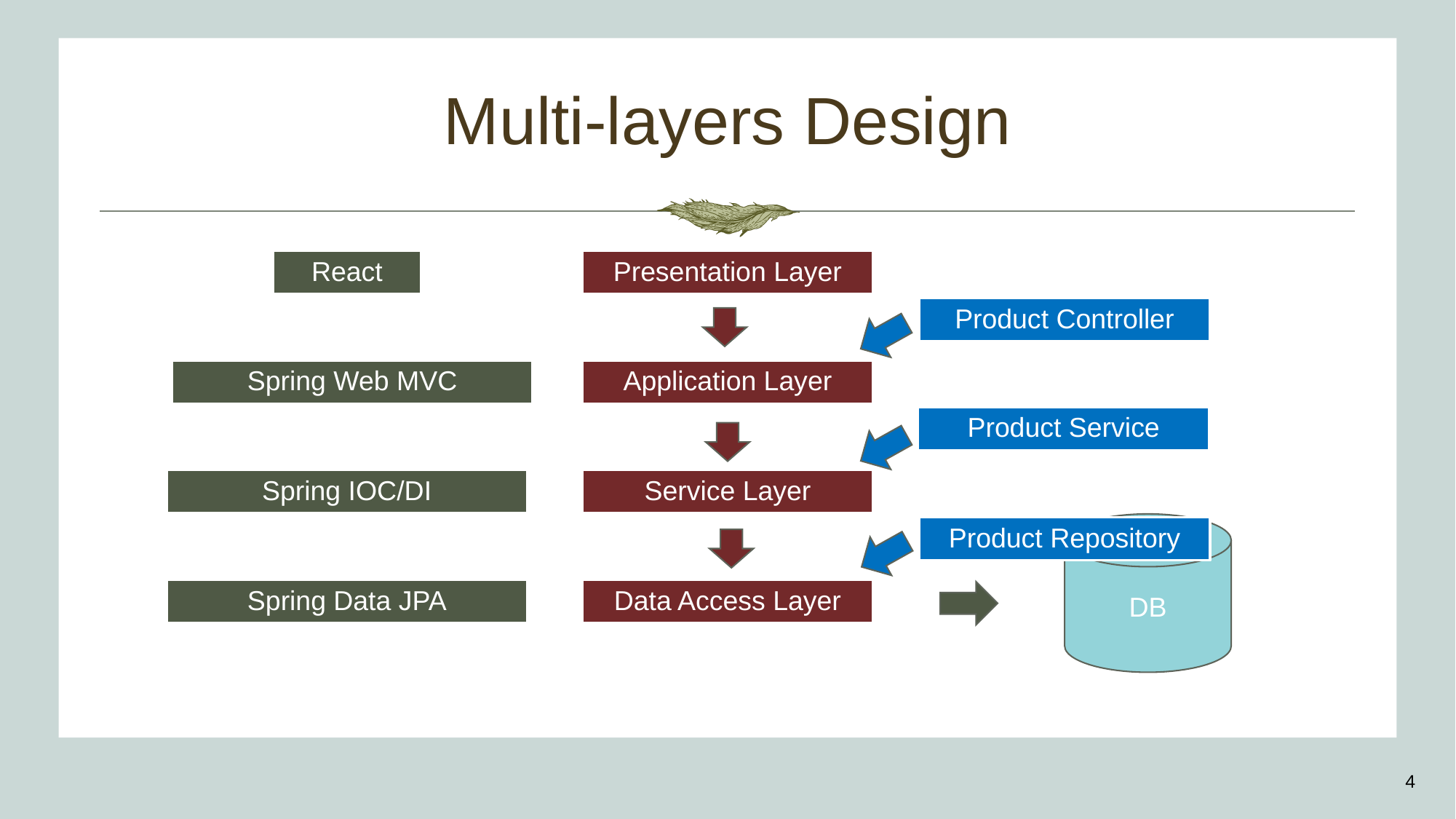

# Multi-layers Design

React

Presentation Layer
Product Controller

Spring Web MVC

Application Layer
Product Service

Spring IOC/DI

Service Layer
DB
Product Repository

Spring Data JPA

Data Access Layer

4